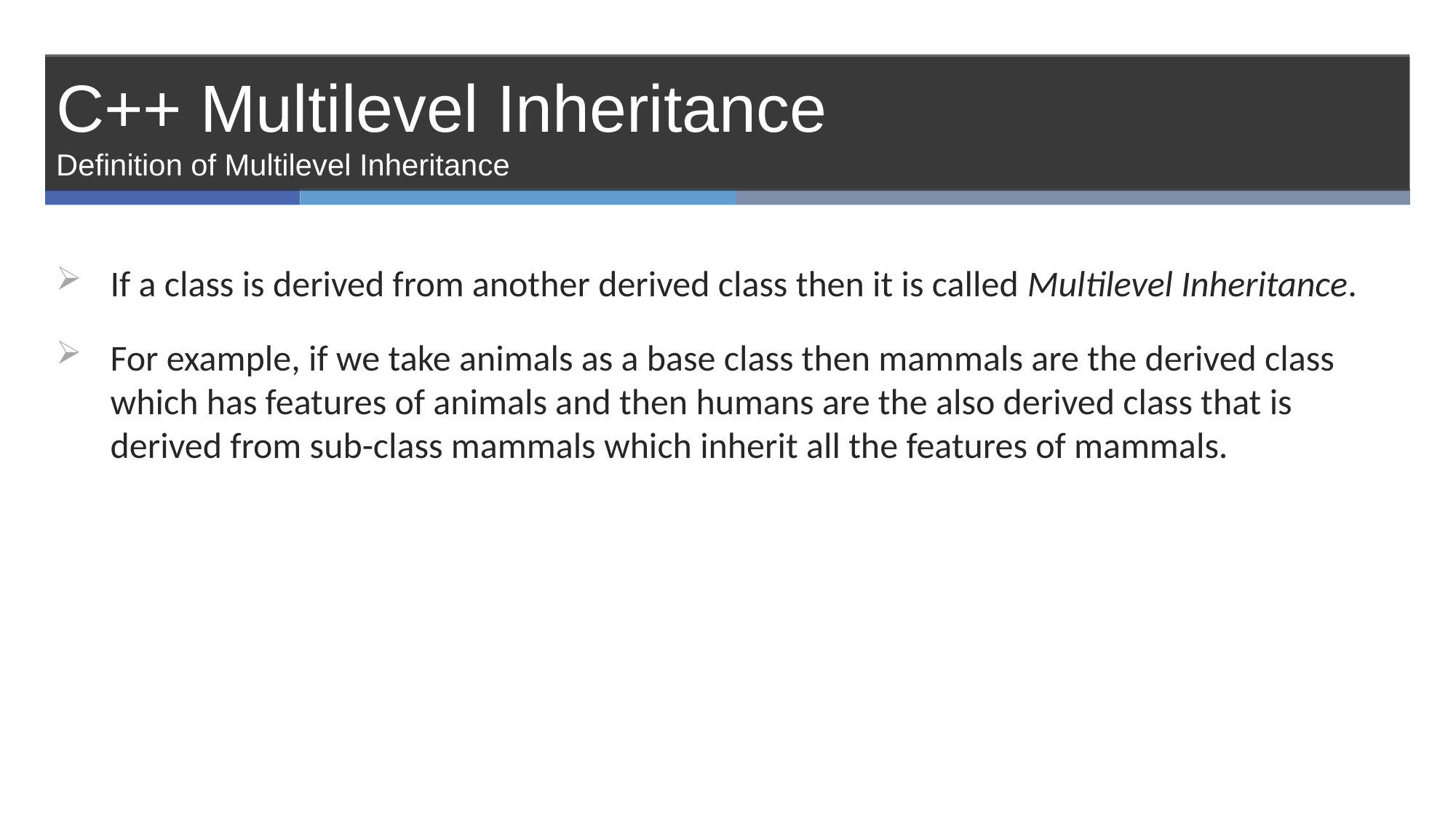

# C++ Multilevel Inheritance Definition of Multilevel Inheritance
If a class is derived from another derived class then it is called Multilevel Inheritance.
For example, if we take animals as a base class then mammals are the derived class which has features of animals and then humans are the also derived class that is derived from sub-class mammals which inherit all the features of mammals.